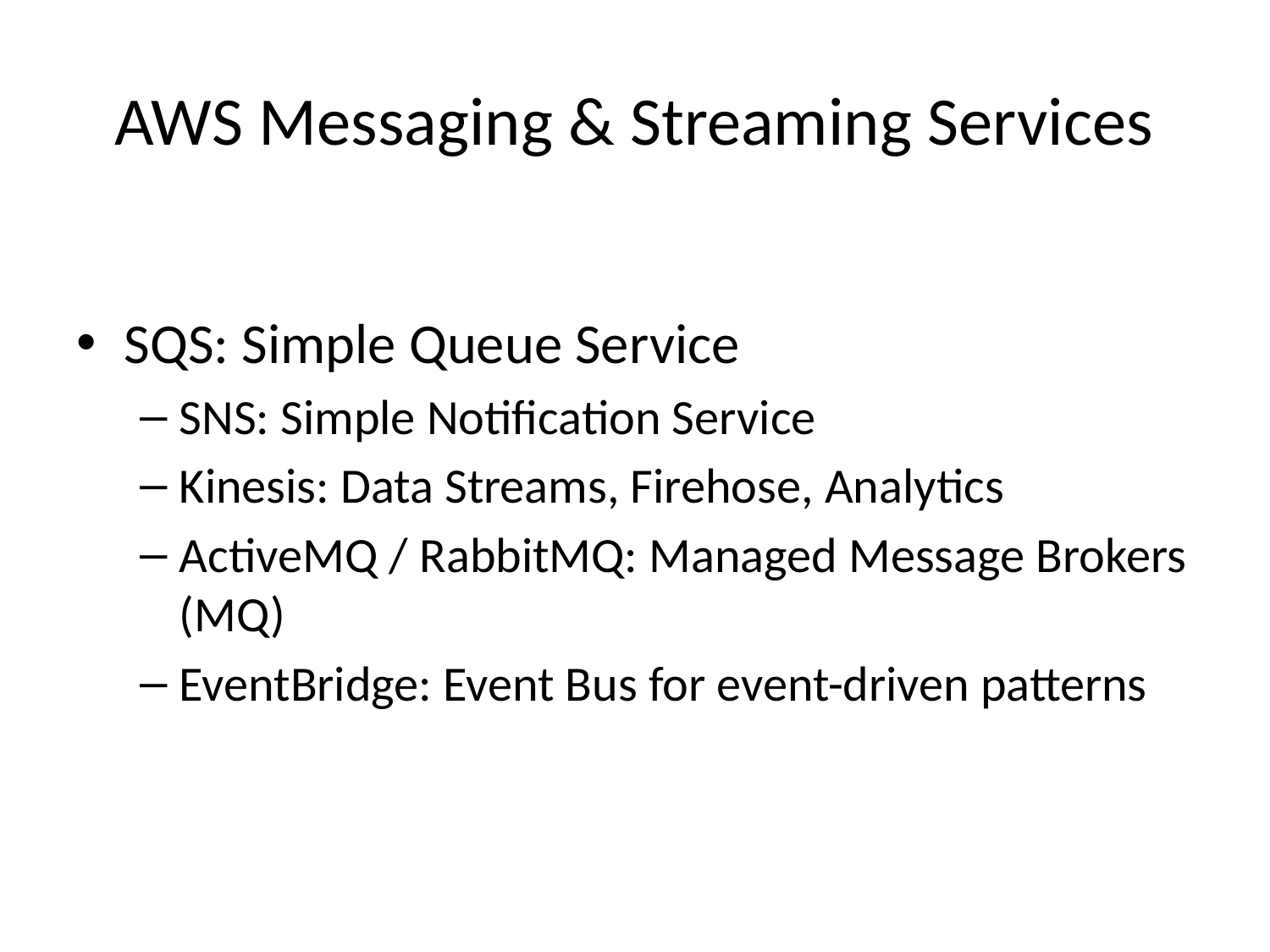

# AWS Messaging & Streaming Services

SQS: Simple Queue Service
SNS: Simple Notification Service
Kinesis: Data Streams, Firehose, Analytics
ActiveMQ / RabbitMQ: Managed Message Brokers (MQ)
EventBridge: Event Bus for event-driven patterns